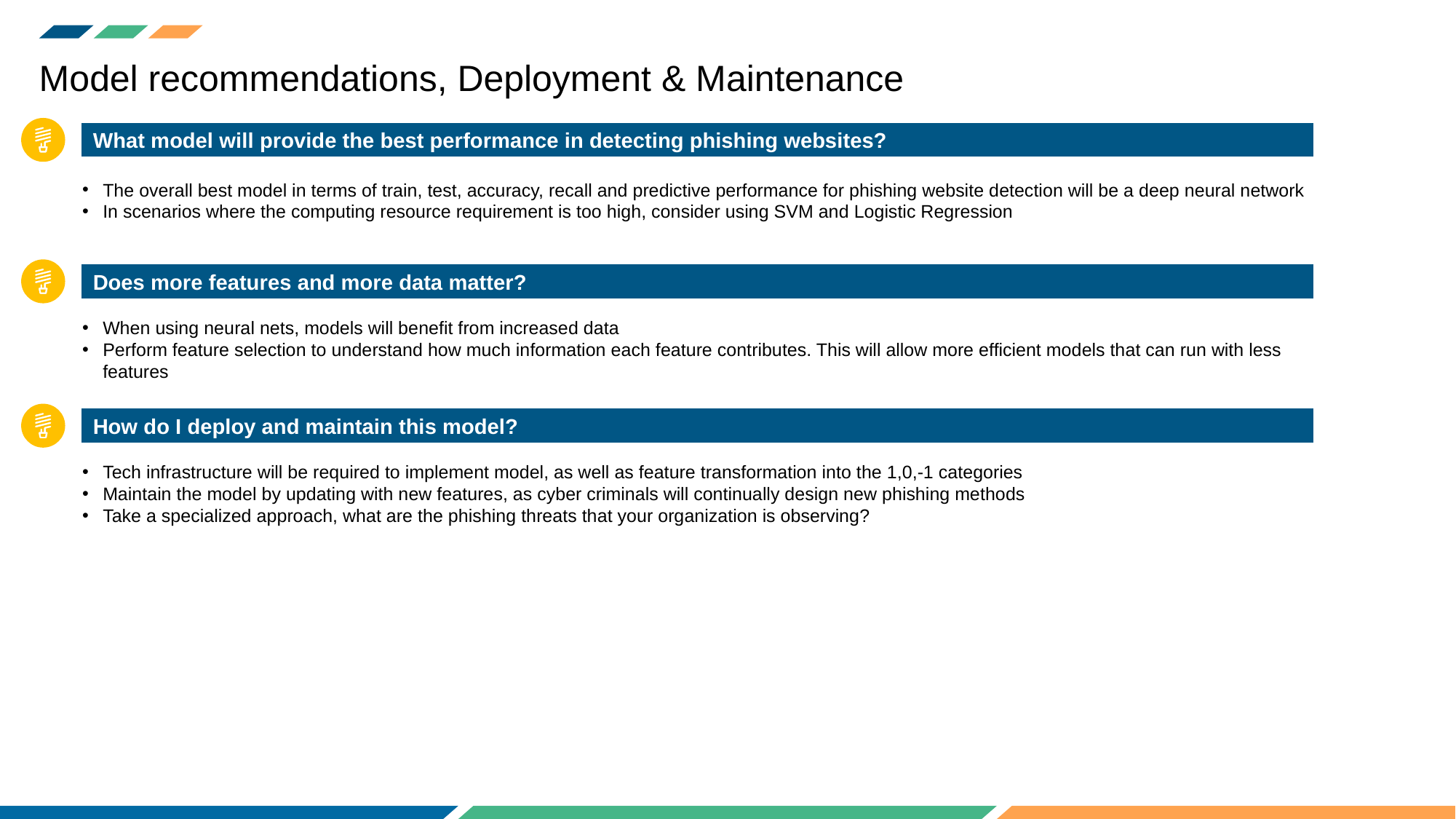

Model recommendations, Deployment & Maintenance

What model will provide the best performance in detecting phishing websites?

The overall best model in terms of train, test, accuracy, recall and predictive performance for phishing website detection will be a deep neural network
In scenarios where the computing resource requirement is too high, consider using SVM and Logistic Regression

Does more features and more data matter?

When using neural nets, models will benefit from increased data
Perform feature selection to understand how much information each feature contributes. This will allow more efficient models that can run with less features

How do I deploy and maintain this model?
Tech infrastructure will be required to implement model, as well as feature transformation into the 1,0,-1 categories
Maintain the model by updating with new features, as cyber criminals will continually design new phishing methods
Take a specialized approach, what are the phishing threats that your organization is observing?